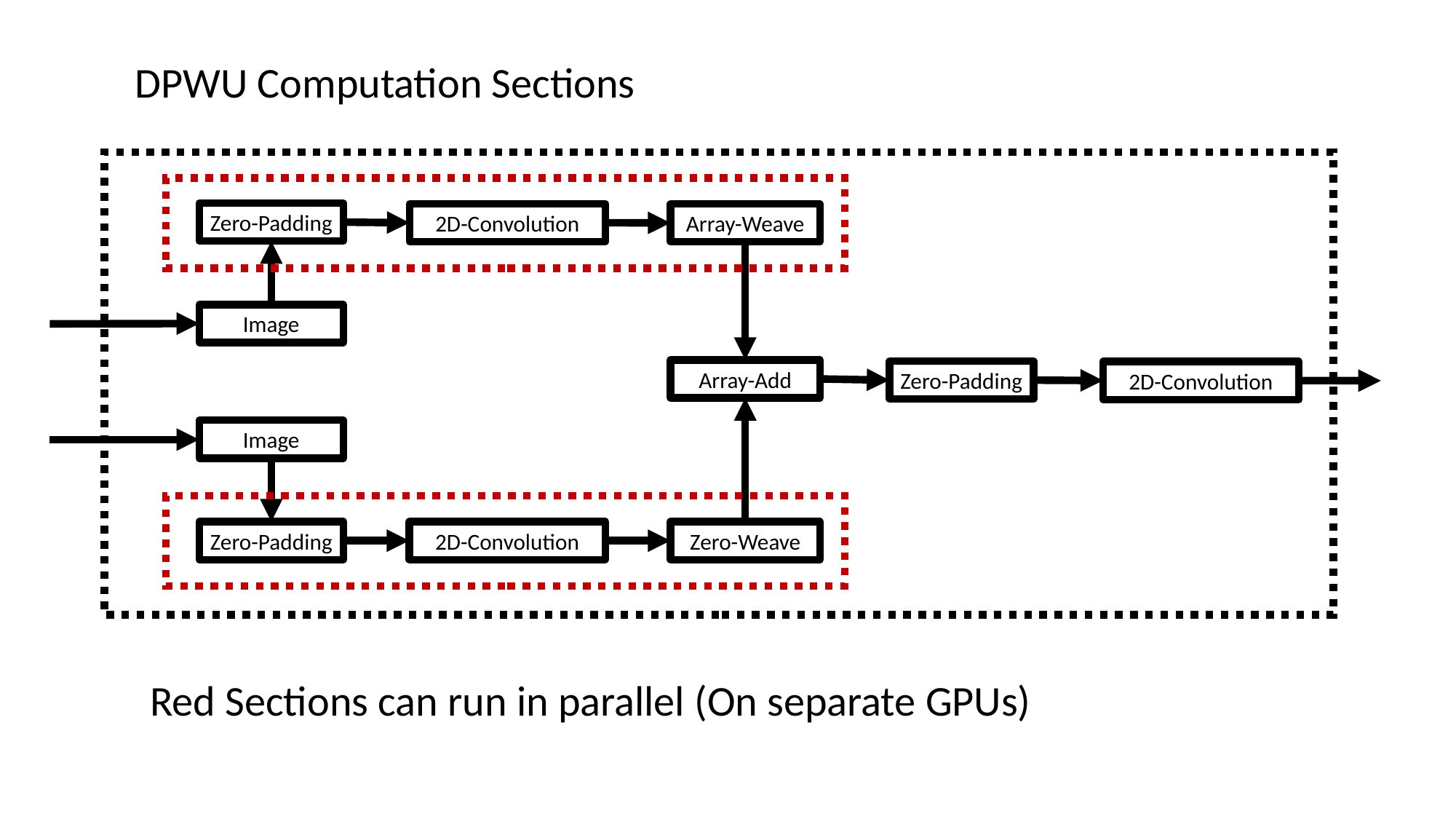

DPWU Computation Sections

Zero-Padding
2D-Convolution
Array-Weave
Image
Array-Add
Zero-Padding
2D-Convolution
Image

2D-Convolution
Zero-Weave
Zero-Padding
Red Sections can run in parallel (On separate GPUs)